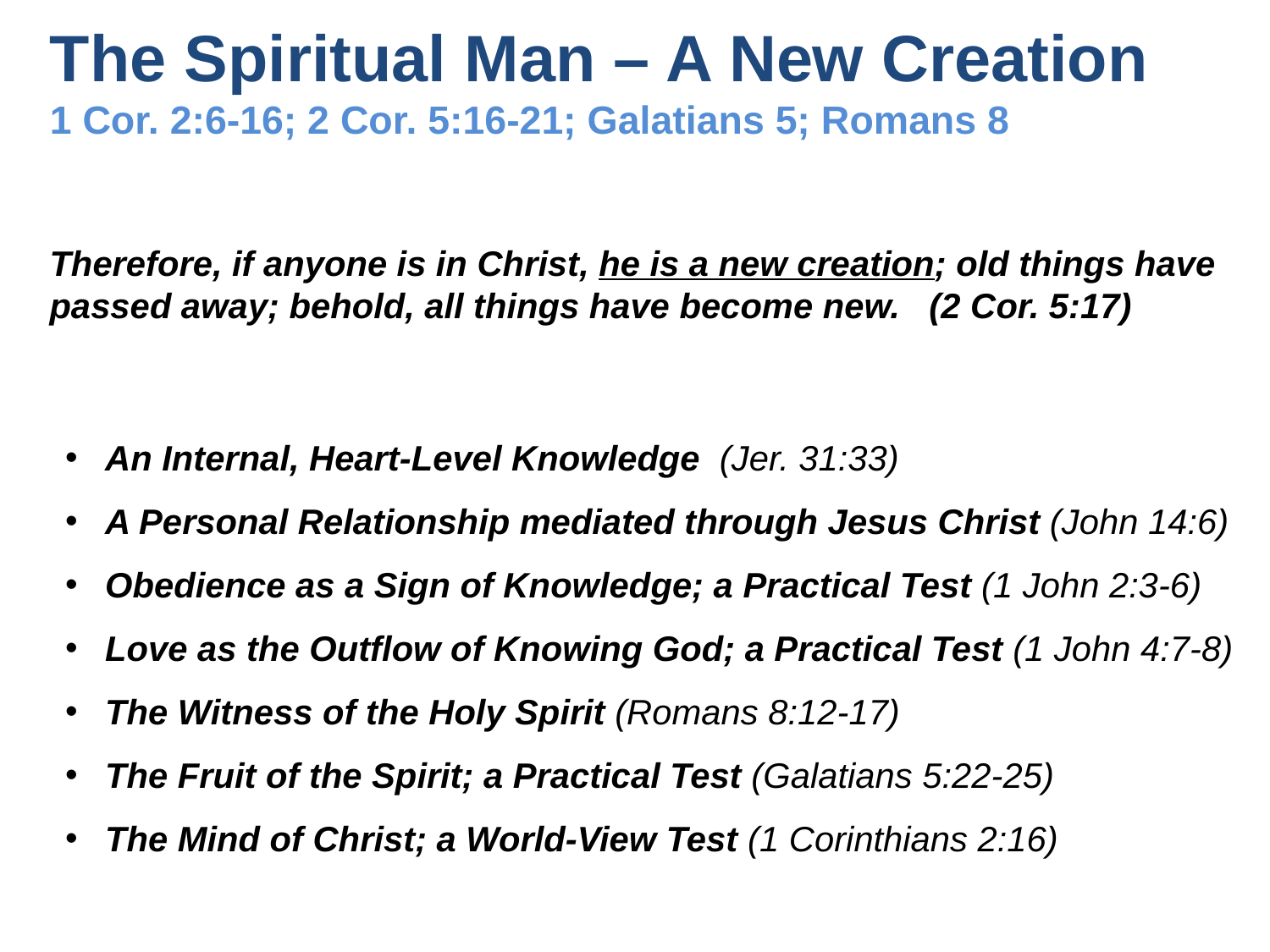

# The Spiritual Man – A New Creation 1 Cor. 2:6-16; 2 Cor. 5:16-21; Galatians 5; Romans 8
Therefore, if anyone is in Christ, he is a new creation; old things have passed away; behold, all things have become new.   (2 Cor. 5:17)
An Internal, Heart-Level Knowledge  (Jer. 31:33)
A Personal Relationship mediated through Jesus Christ (John 14:6)
Obedience as a Sign of Knowledge; a Practical Test (1 John 2:3-6)
Love as the Outflow of Knowing God; a Practical Test (1 John 4:7-8)
The Witness of the Holy Spirit (Romans 8:12-17)
The Fruit of the Spirit; a Practical Test (Galatians 5:22-25)
The Mind of Christ; a World-View Test (1 Corinthians 2:16)